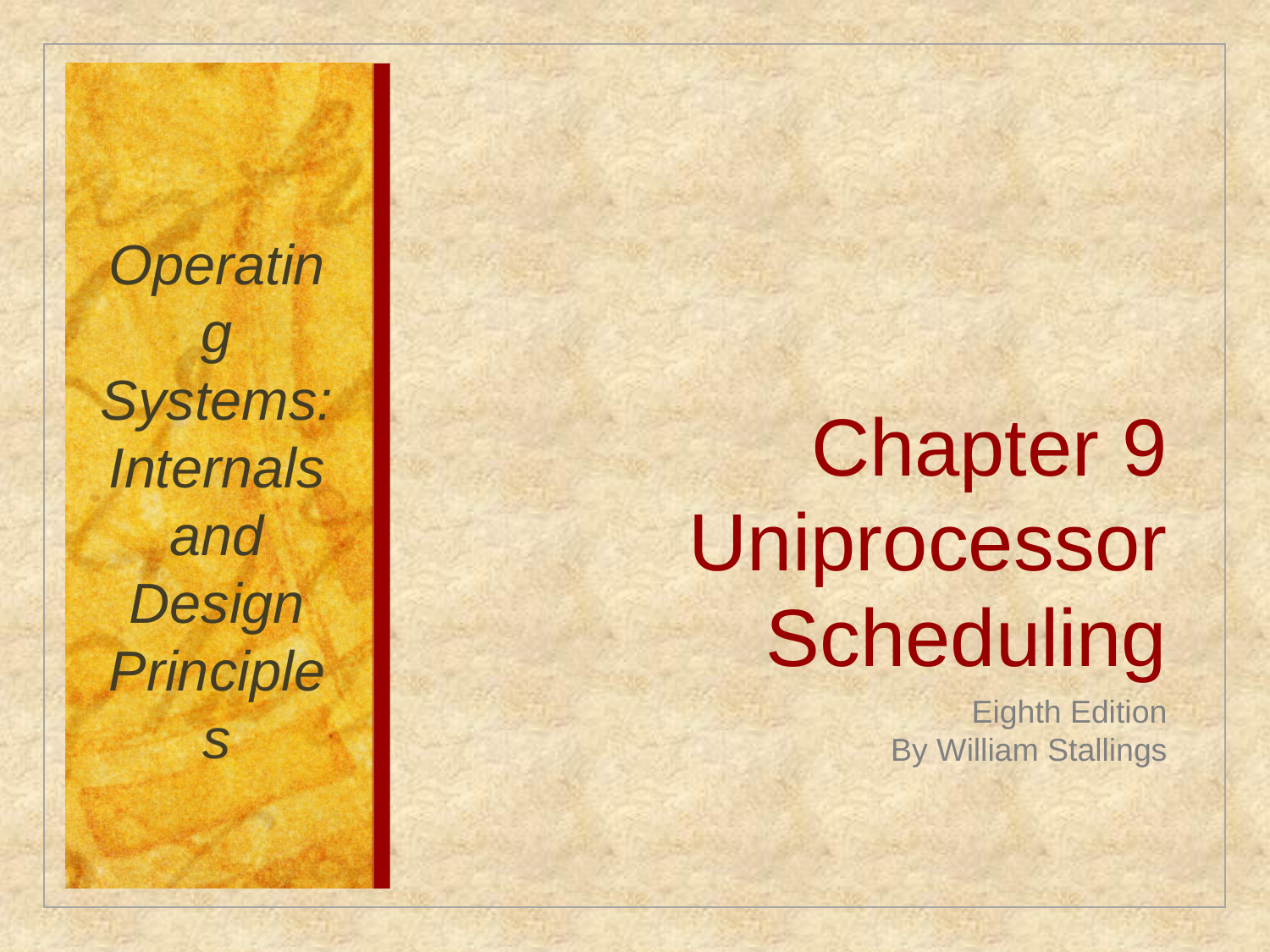

Operating Systems:
Internals and Design Principles
# Chapter 9 Uniprocessor Scheduling
Eighth Edition
By William Stallings